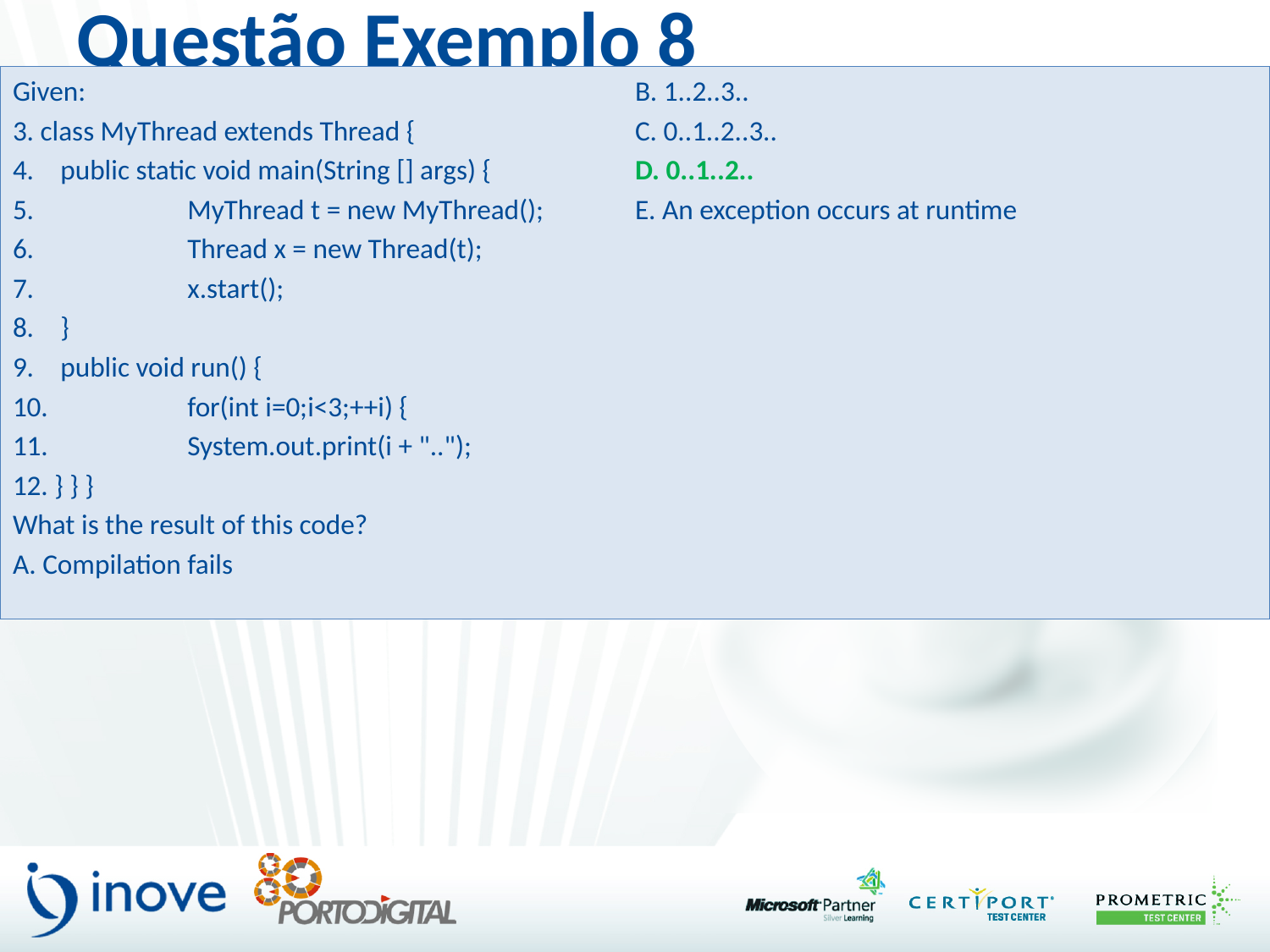

# Questão Exemplo 8
Given:
3. class MyThread extends Thread {
4. 	public static void main(String [] args) {
5. 		MyThread t = new MyThread();
6. 		Thread x = new Thread(t);
7. 		x.start();
8. 	}
9. 	public void run() {
10. 		for(int i=0;i<3;++i) {
11. 		System.out.print(i + "..");
12. } } }
What is the result of this code?
A. Compilation fails
B. 1..2..3..
C. 0..1..2..3..
D. 0..1..2..
E. An exception occurs at runtime